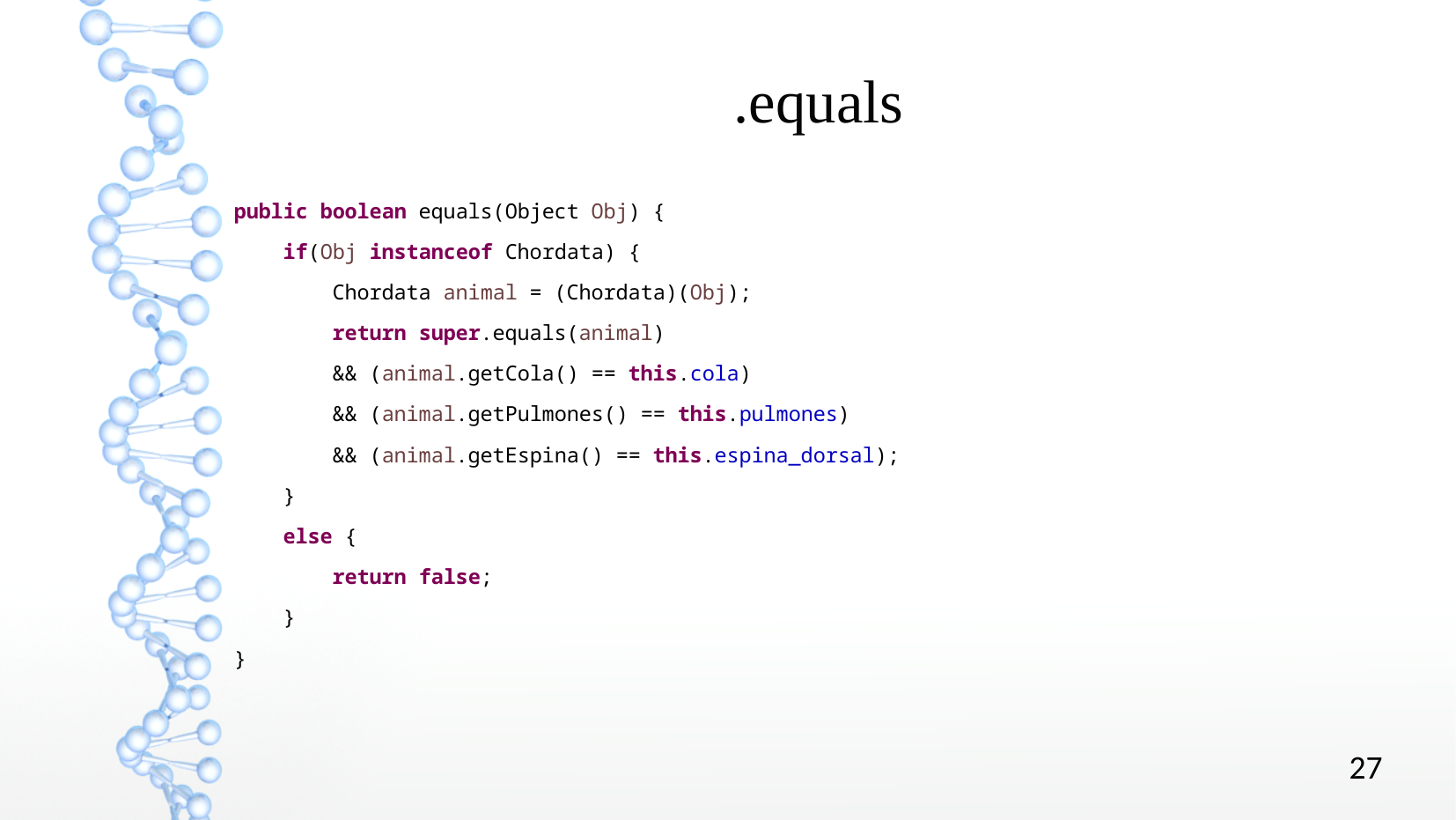

.equals
public boolean equals(Object Obj) {
    if(Obj instanceof Chordata) {
        Chordata animal = (Chordata)(Obj);
        return super.equals(animal)
        && (animal.getCola() == this.cola)
        && (animal.getPulmones() == this.pulmones)
        && (animal.getEspina() == this.espina_dorsal);
    }
    else {
        return false;
    }
}
27